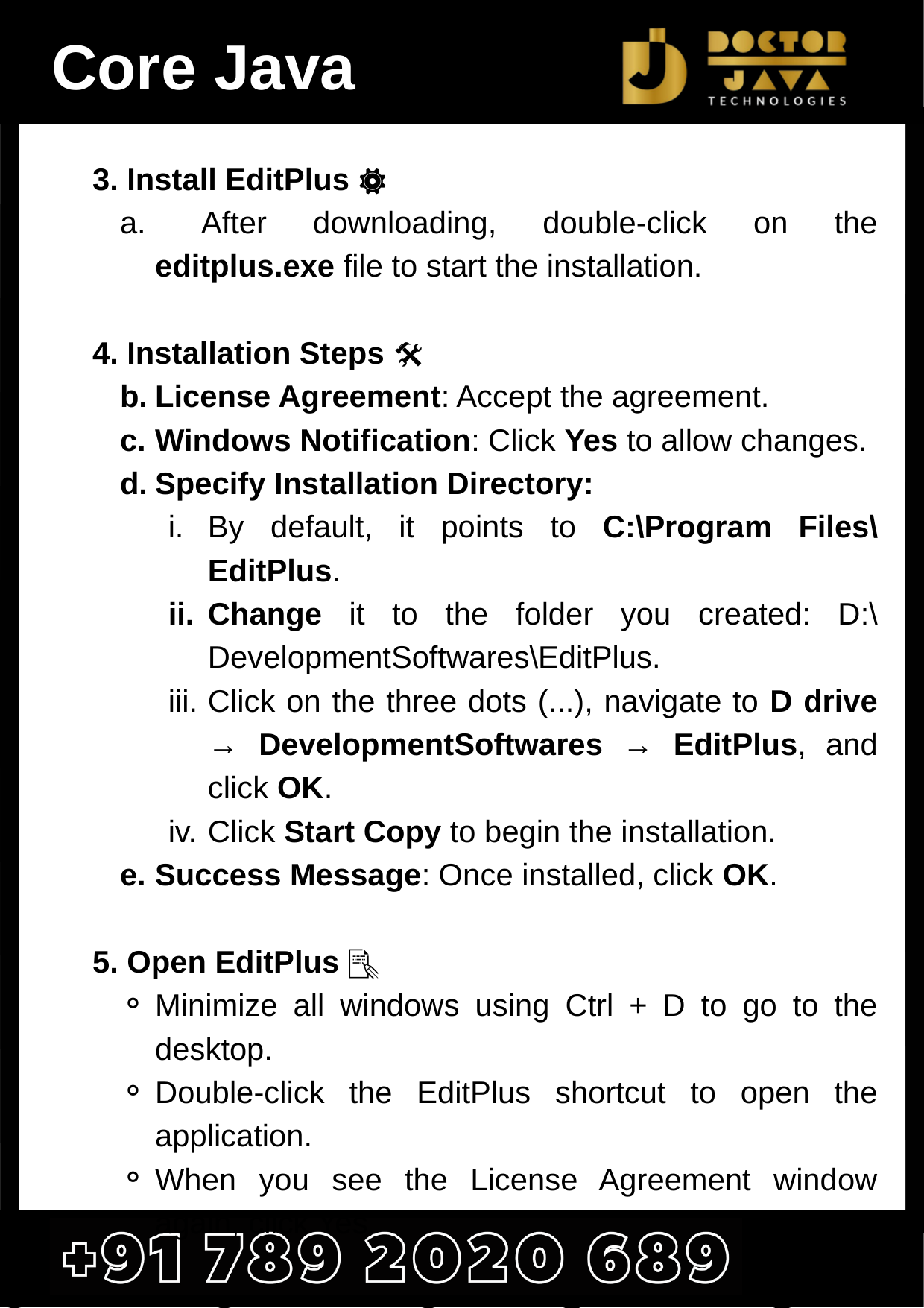

Core Java

     3. Install EditPlus ⚙️
 After downloading, double-click on the editplus.exe file to start the installation.

     4. Installation Steps 🛠️
License Agreement: Accept the agreement.
Windows Notification: Click Yes to allow changes.
Specify Installation Directory:
By default, it points to C:\Program Files\EditPlus.
Change it to the folder you created: D:\DevelopmentSoftwares\EditPlus.
Click on the three dots (...), navigate to D drive → DevelopmentSoftwares → EditPlus, and click OK.
Click Start Copy to begin the installation.
Success Message: Once installed, click OK.

     5. Open EditPlus 📝
Minimize all windows using Ctrl + D to go to the desktop.
Double-click the EditPlus shortcut to open the application.
When you see the License Agreement window again, click Yes.